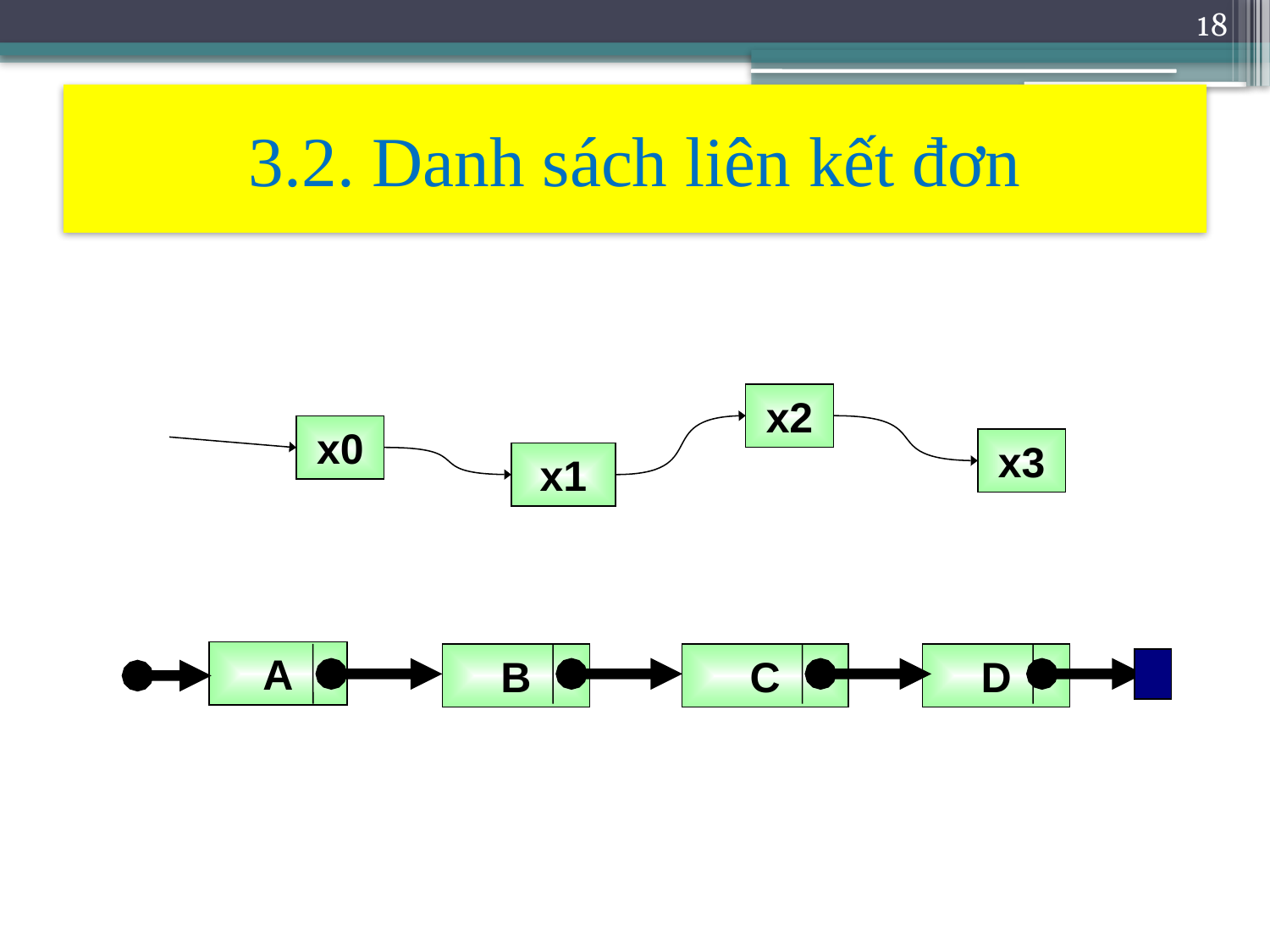

18
# 3.2. Danh sách liên kết đơn

x2
x0
x3

x1
A

B

C

D